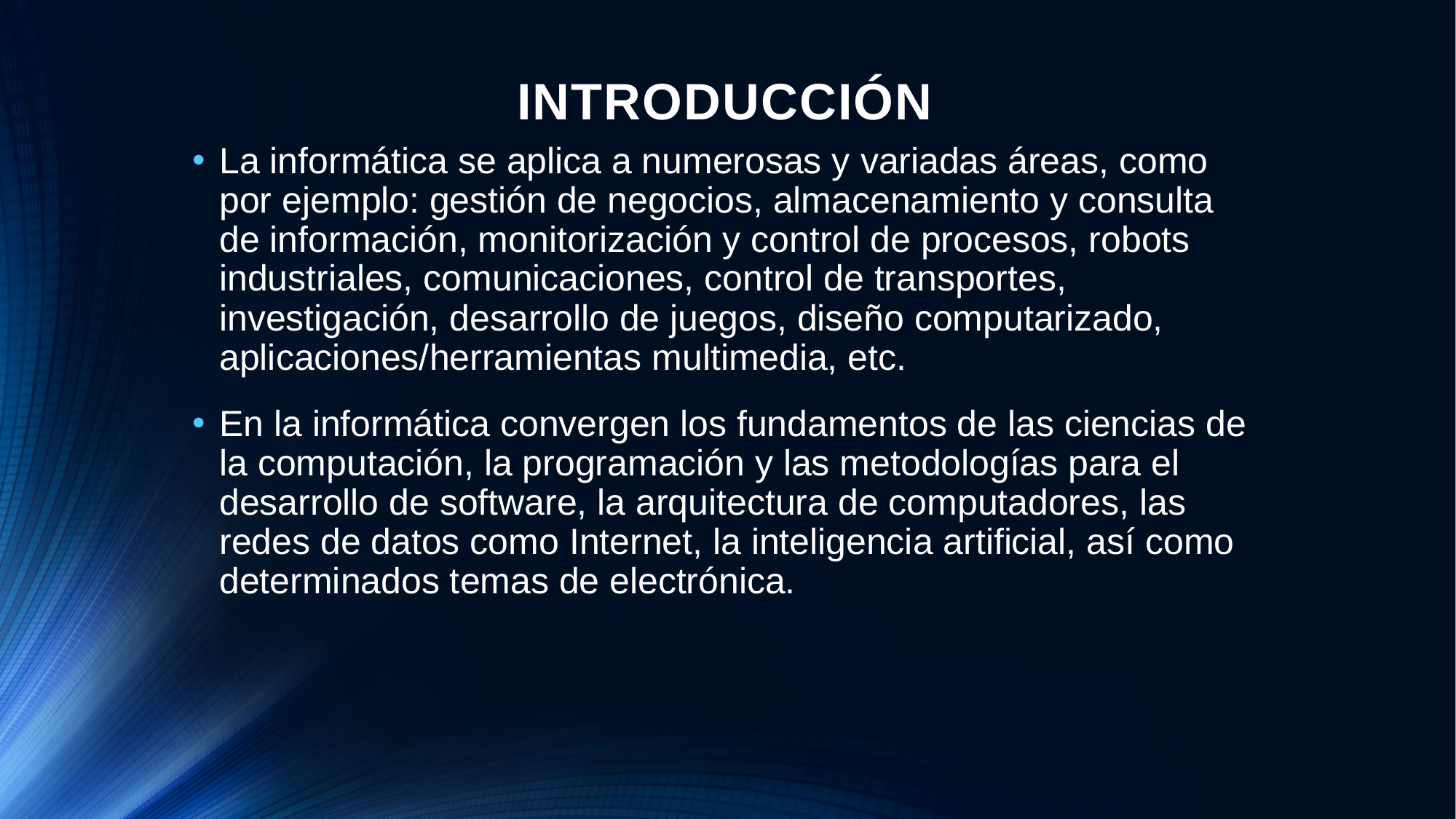

# INTRODUCCIÓN
La informática se aplica a numerosas y variadas áreas, como por ejemplo: gestión de negocios, almacenamiento y consulta de información, monitorización y control de procesos, robots industriales, comunicaciones, control de transportes, investigación, desarrollo de juegos, diseño computarizado, aplicaciones/herramientas multimedia, etc.
En la informática convergen los fundamentos de las ciencias de la computación, la programación y las metodologías para el desarrollo de software, la arquitectura de computadores, las redes de datos como Internet, la inteligencia artificial, así como determinados temas de electrónica.